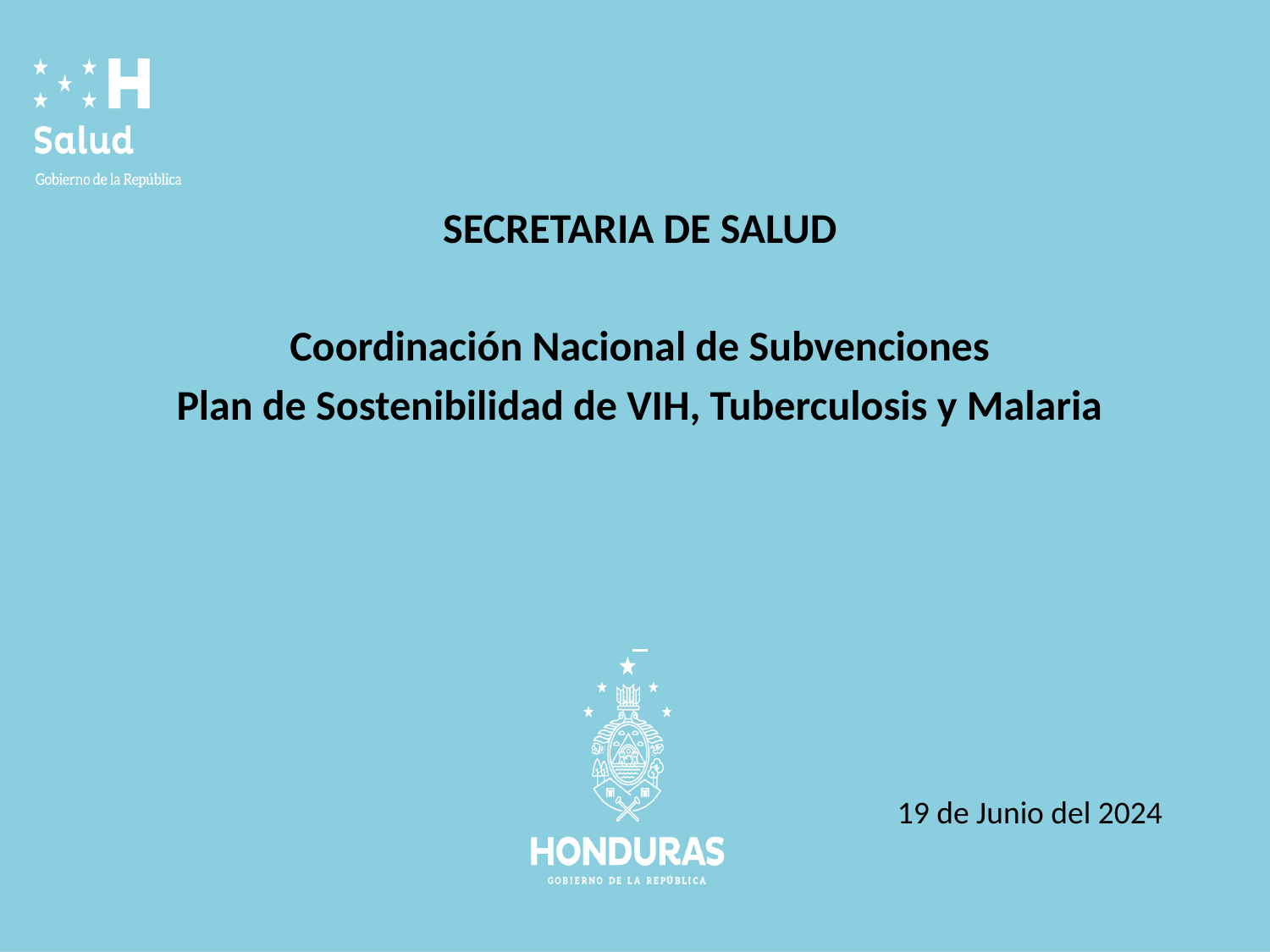

SECRETARIA DE SALUD

Coordinación Nacional de Subvenciones
Plan de Sostenibilidad de VIH, Tuberculosis y Malaria

19 de Junio del 2024